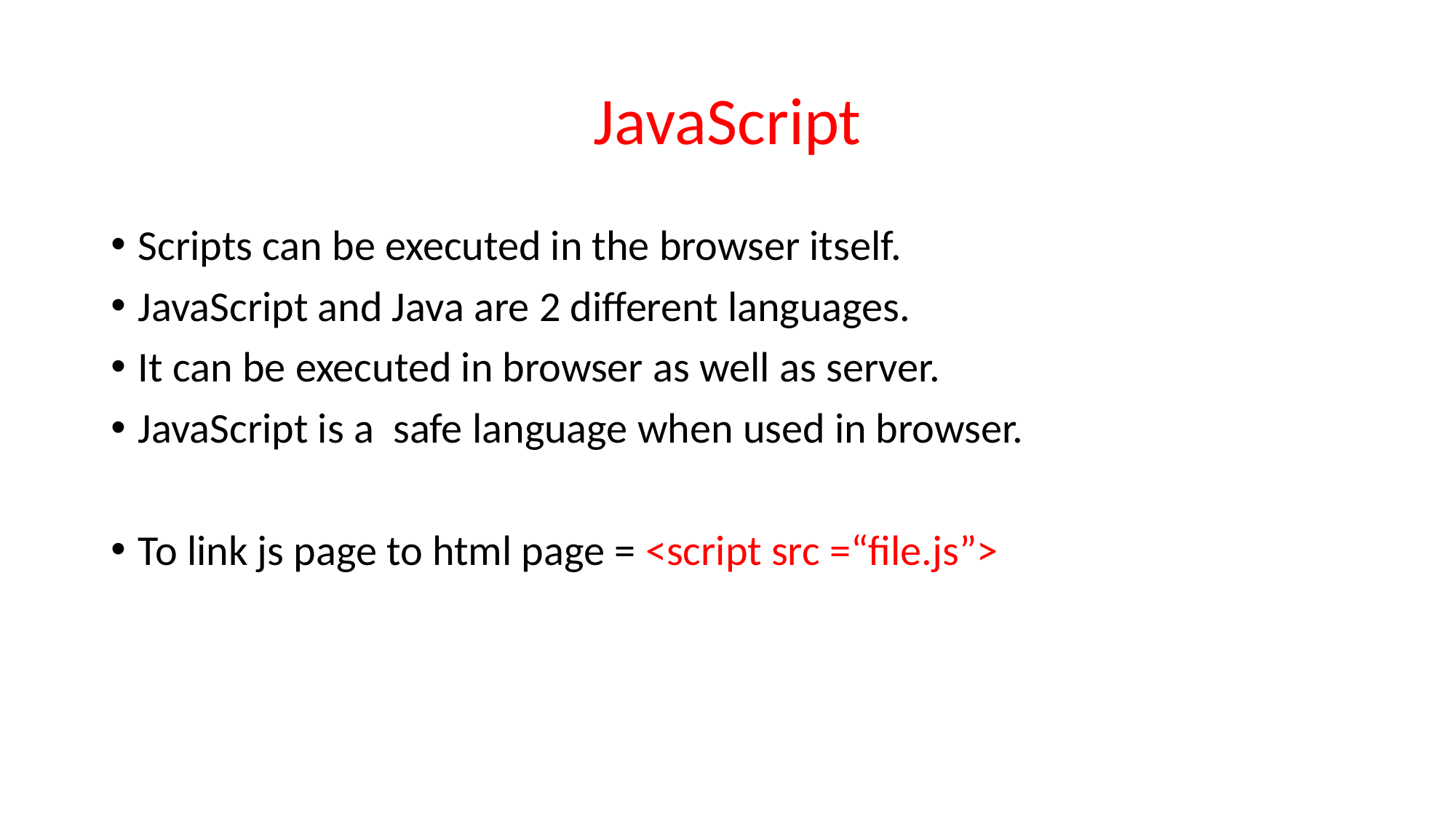

# JavaScript
Scripts can be executed in the browser itself.
JavaScript and Java are 2 different languages.
It can be executed in browser as well as server.
JavaScript is a  safe language when used in browser.

To link js page to html page = <script src =“file.js”>